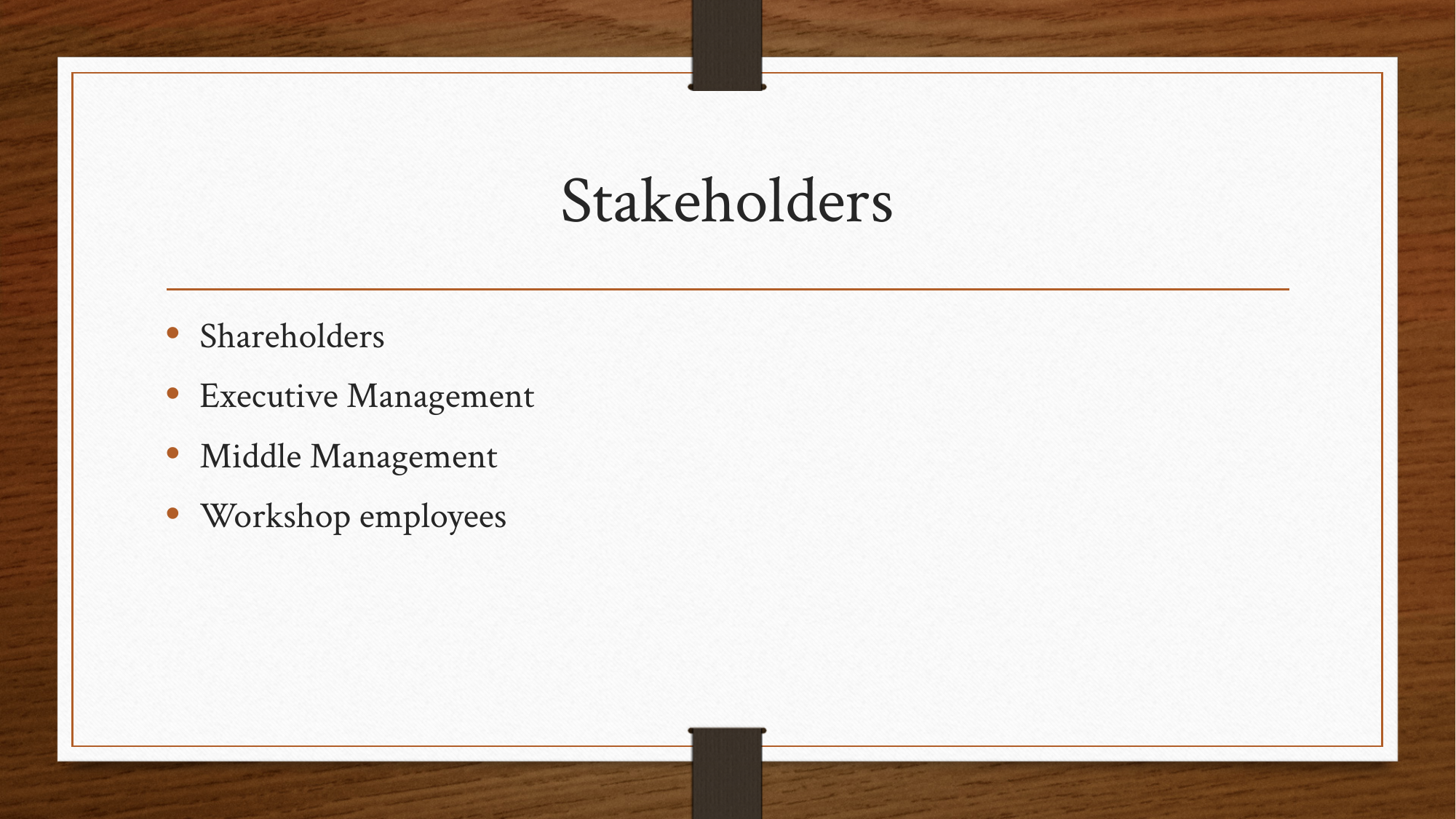

# Stakeholders
Shareholders
Executive Management
Middle Management
Workshop employees